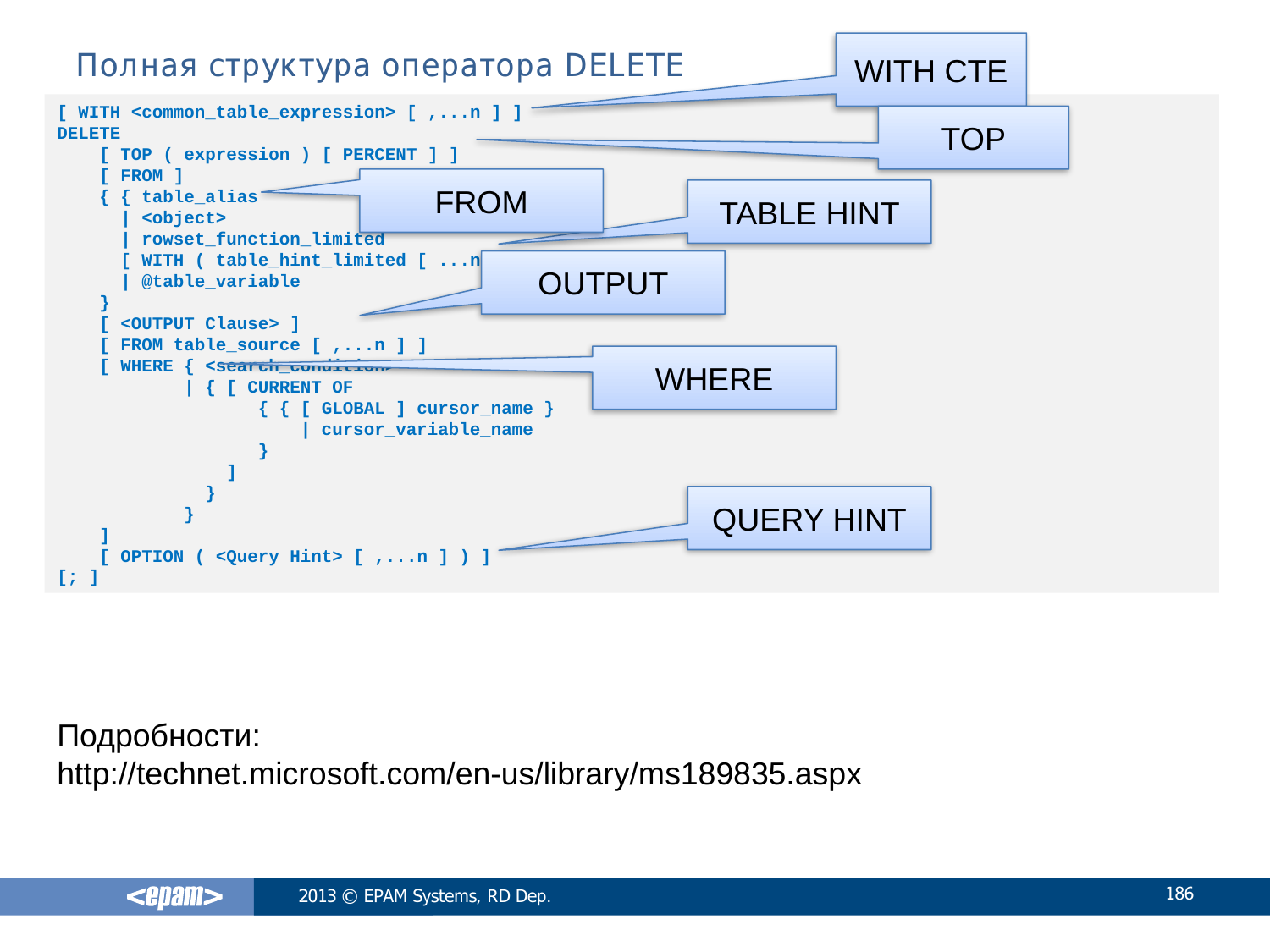

WITH CTE
# Полная структура оператора DELETE
[ WITH <common_table_expression> [ ,...n ] ]
DELETE
    [ TOP ( expression ) [ PERCENT ] ]
    [ FROM ]
    { { table_alias
      | <object>
      | rowset_function_limited
      [ WITH ( table_hint_limited [ ...n ] ) ] }
      | @table_variable
    }
    [ <OUTPUT Clause> ]
    [ FROM table_source [ ,...n ] ]
    [ WHERE { <search_condition>
            | { [ CURRENT OF
                   { { [ GLOBAL ] cursor_name }
                       | cursor_variable_name
                   }
                ]
              }
            }
    ]
    [ OPTION ( <Query Hint> [ ,...n ] ) ]
[; ]
TOP
FROM
TABLE HINT
OUTPUT
WHERE
QUERY HINT
Подробности:
http://technet.microsoft.com/en-us/library/ms189835.aspx
186
2013 © EPAM Systems, RD Dep.